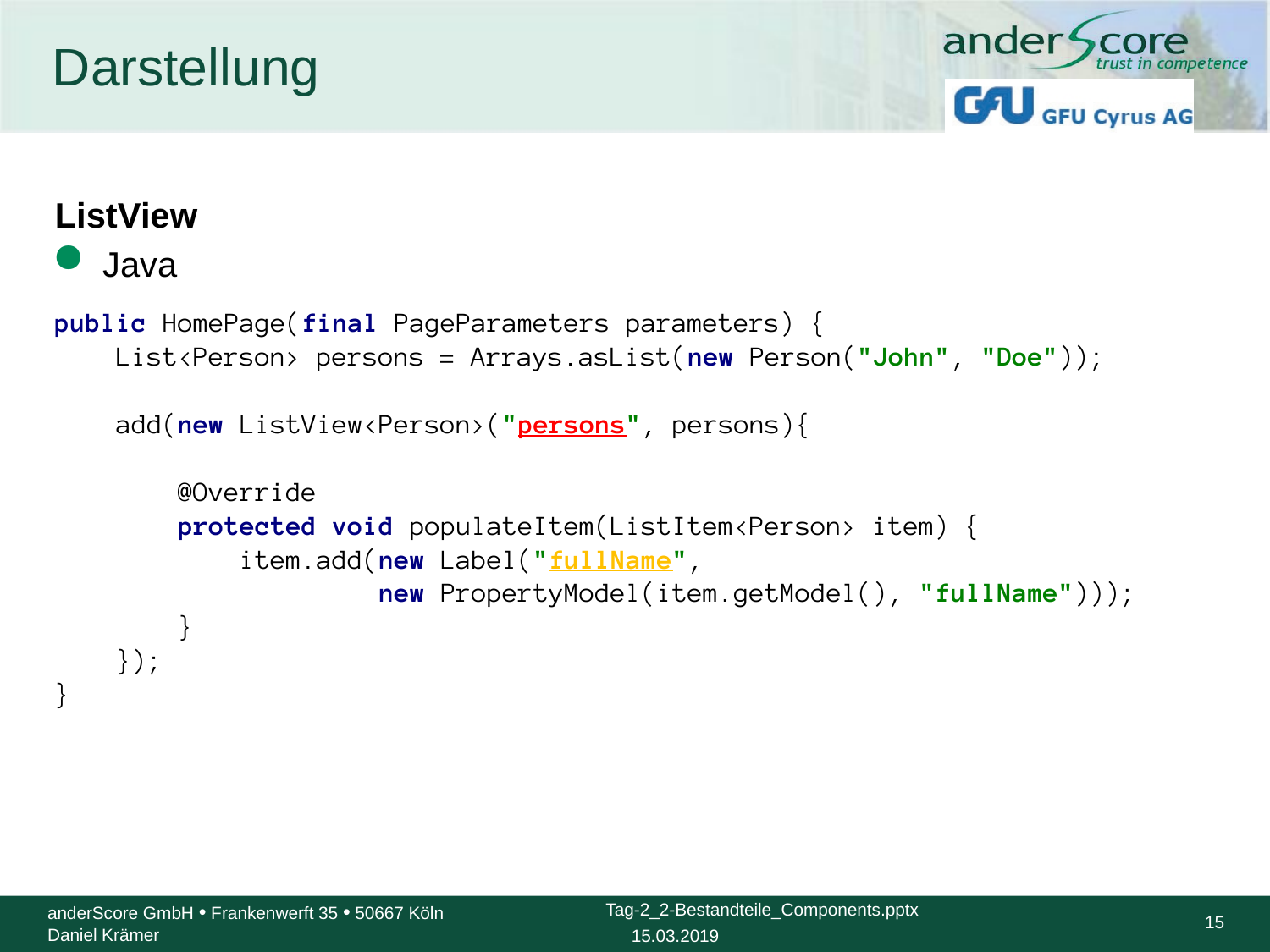

# Darstellung
ListView
Java

public HomePage(final PageParameters parameters) {
    List<Person> persons = Arrays.asList(new Person("John", "Doe"));
    add(new ListView<Person>("persons", persons){
        @Override
        protected void populateItem(ListItem<Person> item) {
            item.add(new Label("fullName",
                     new PropertyModel(item.getModel(), "fullName")));
        }
    });
}